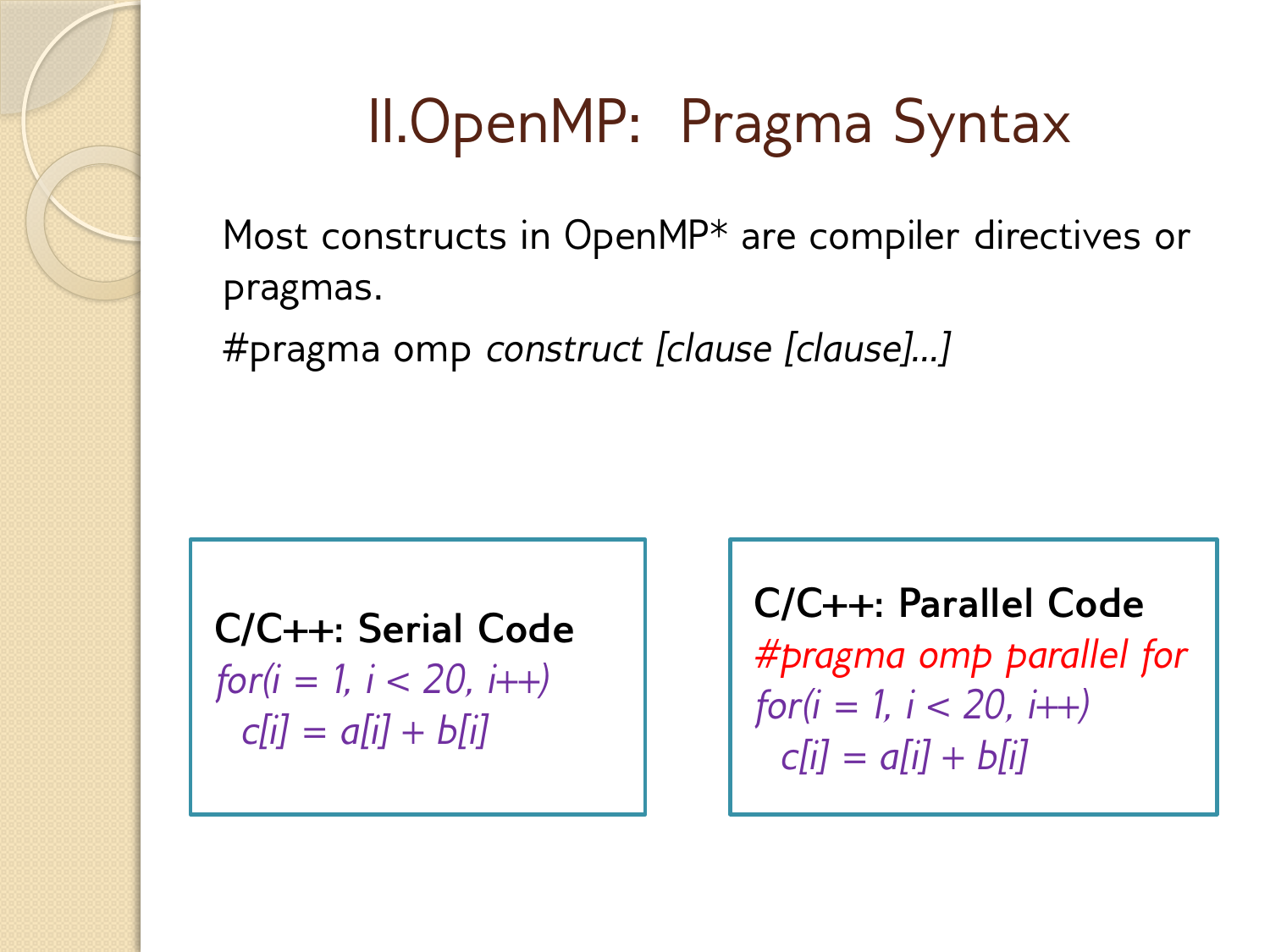

# II.OpenMP:  Pragma Syntax
Most constructs in OpenMP* are compiler directives or pragmas.
#pragma omp construct [clause [clause]…]

C/C++: Serial Code
for(i = 1, i < 20, i++)
  c[i] = a[i] + b[i]
C/C++: Parallel Code
#pragma omp parallel for
for(i = 1, i < 20, i++)
  c[i] = a[i] + b[i]